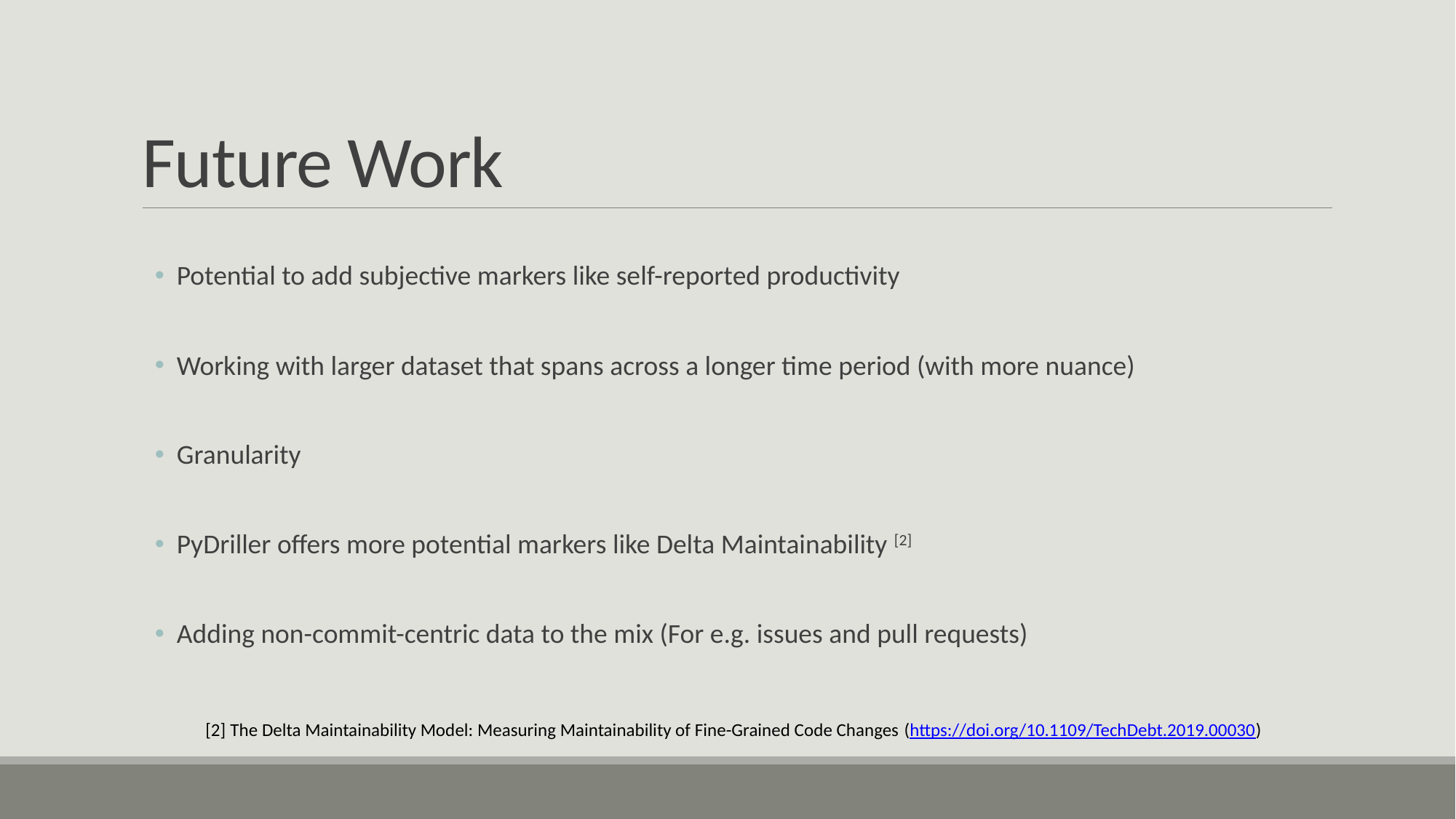

# Future Work

Potential to add subjective markers like self-reported productivity

Working with larger dataset that spans across a longer time period (with more nuance)

Granularity

PyDriller offers more potential markers like Delta Maintainability [2]

Adding non-commit-centric data to the mix (For e.g. issues and pull requests)

[2] The Delta Maintainability Model: Measuring Maintainability of Fine-Grained Code Changes (https://doi.org/10.1109/TechDebt.2019.00030)